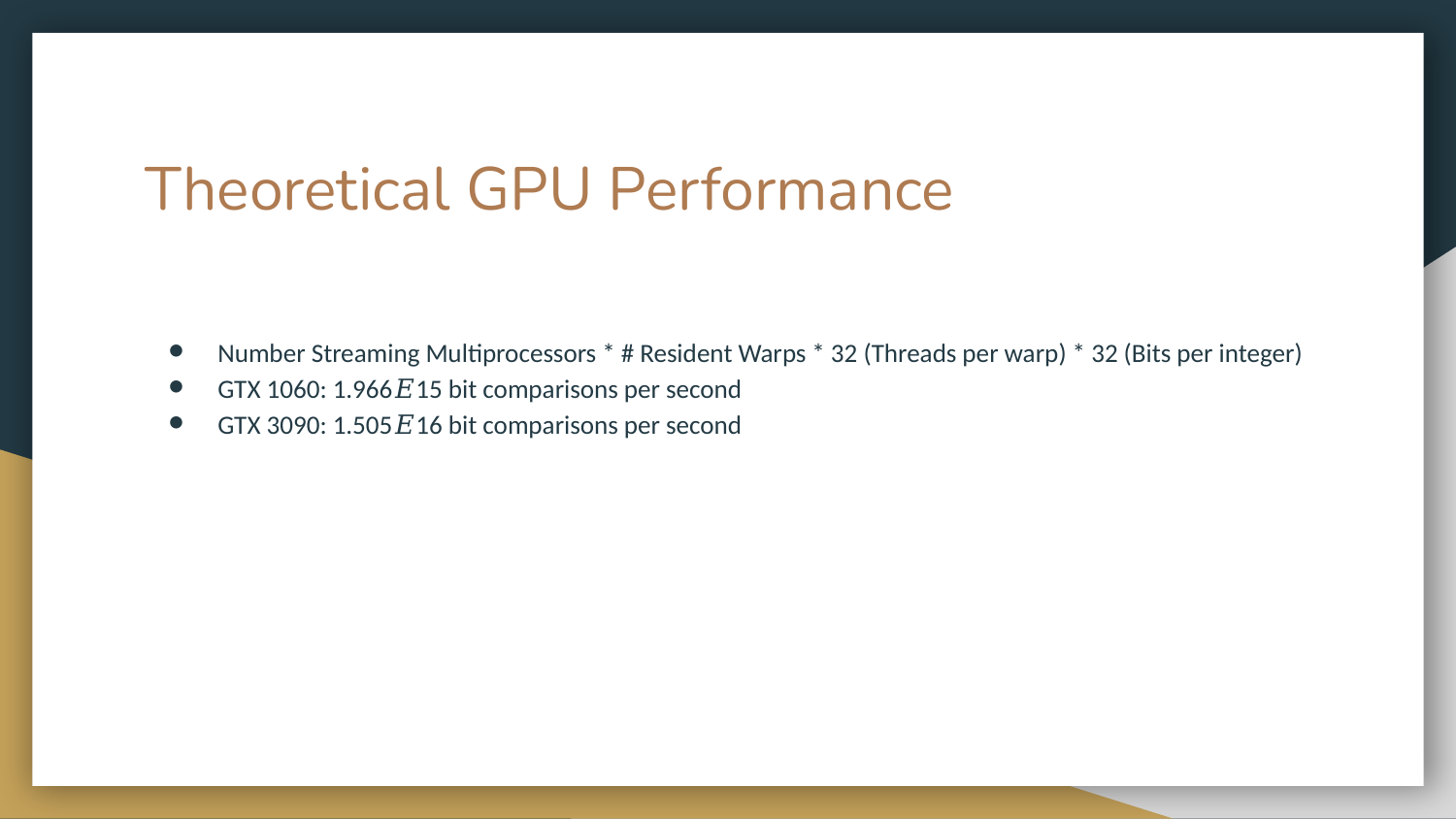

# Theoretical GPU Performance
Number Streaming Multiprocessors * # Resident Warps * 32 (Threads per warp) * 32 (Bits per integer)
GTX 1060: 1.966𝐸15 bit comparisons per second
GTX 3090: 1.505𝐸16 bit comparisons per second